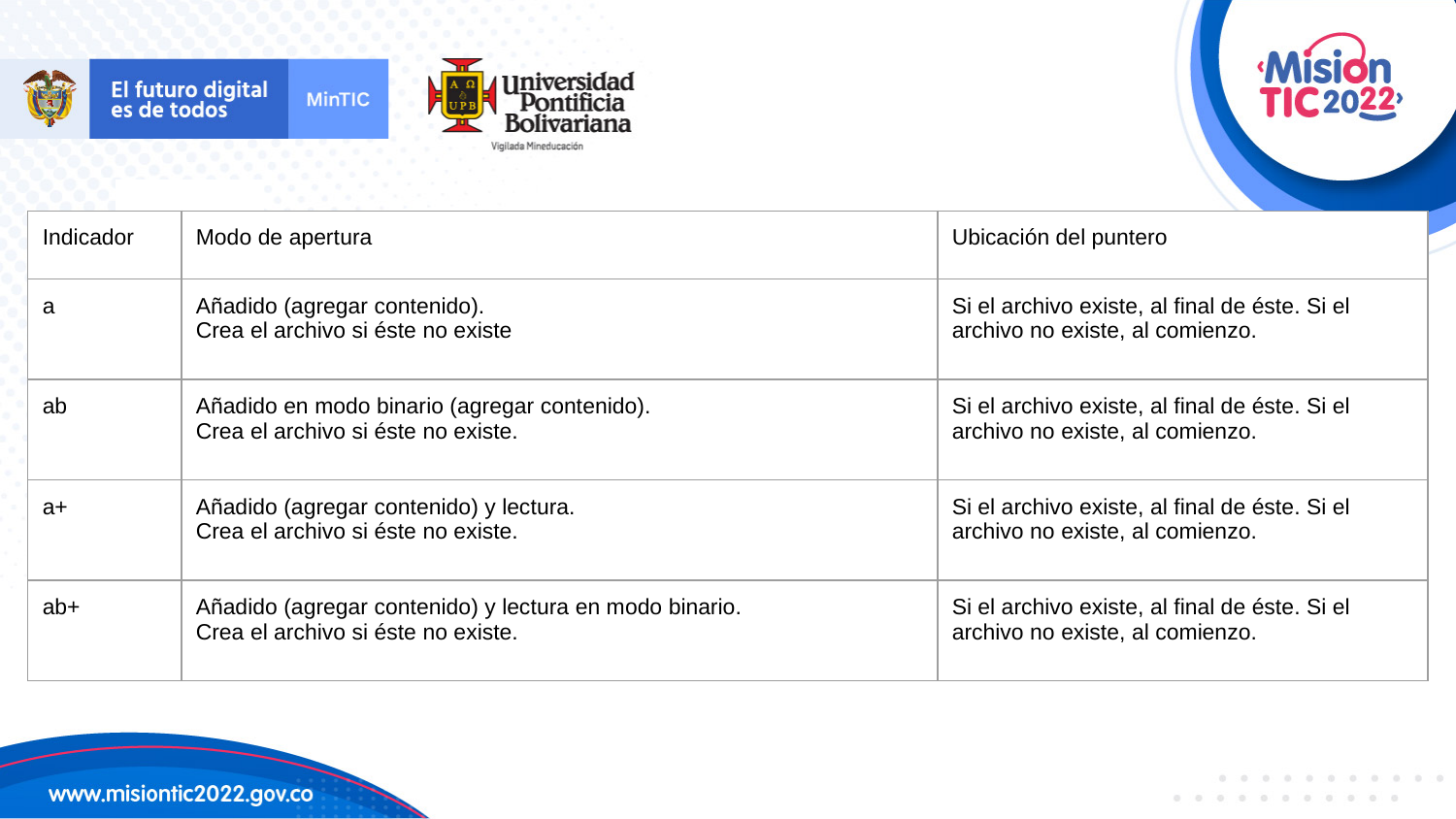

| Indicador | Modo de apertura | Ubicación del puntero |
| --- | --- | --- |
| a | Añadido (agregar contenido). Crea el archivo si éste no existe | Si el archivo existe, al final de éste. Si el archivo no existe, al comienzo. |
| ab | Añadido en modo binario (agregar contenido). Crea el archivo si éste no existe. | Si el archivo existe, al final de éste. Si el archivo no existe, al comienzo. |
| a+ | Añadido (agregar contenido) y lectura. Crea el archivo si éste no existe. | Si el archivo existe, al final de éste. Si el archivo no existe, al comienzo. |
| ab+ | Añadido (agregar contenido) y lectura en modo binario. Crea el archivo si éste no existe. | Si el archivo existe, al final de éste. Si el archivo no existe, al comienzo. |